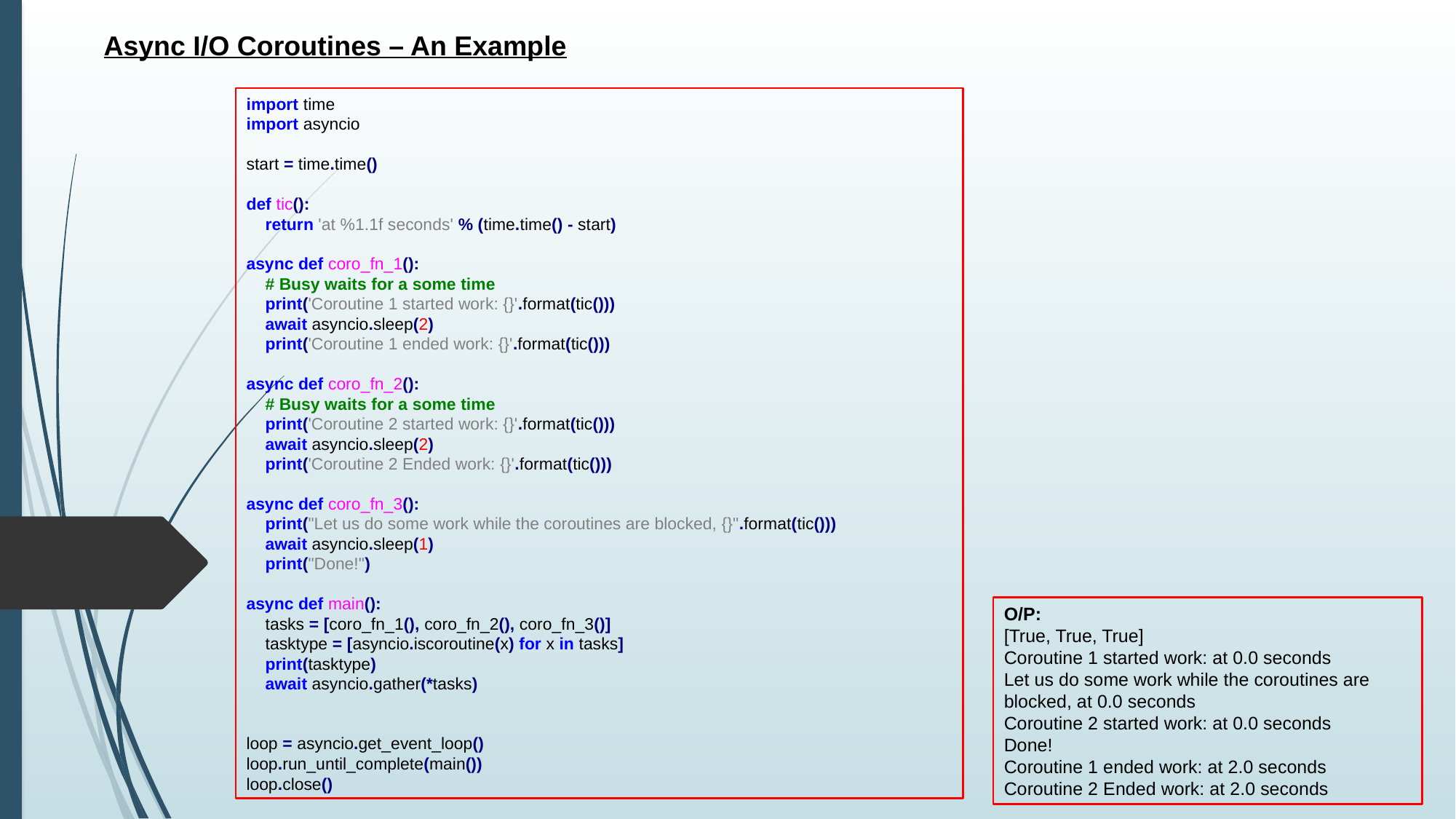

Async I/O Coroutines – An Example
import time
import asyncio

start = time.time()

def tic():
    return 'at %1.1f seconds' % (time.time() - start)

async def coro_fn_1():
    # Busy waits for a some time
    print('Coroutine 1 started work: {}'.format(tic()))
    await asyncio.sleep(2)
    print('Coroutine 1 ended work: {}'.format(tic()))

async def coro_fn_2():
    # Busy waits for a some time
    print('Coroutine 2 started work: {}'.format(tic()))
    await asyncio.sleep(2)
    print('Coroutine 2 Ended work: {}'.format(tic()))

async def coro_fn_3():
    print("Let us do some work while the coroutines are blocked, {}".format(tic()))
    await asyncio.sleep(1)
    print("Done!")

async def main():
    tasks = [coro_fn_1(), coro_fn_2(), coro_fn_3()]
    tasktype = [asyncio.iscoroutine(x) for x in tasks]
    print(tasktype)
    await asyncio.gather(*tasks)

loop = asyncio.get_event_loop()
loop.run_until_complete(main())
loop.close()
O/P:
[True, True, True]
Coroutine 1 started work: at 0.0 seconds
Let us do some work while the coroutines are blocked, at 0.0 seconds
Coroutine 2 started work: at 0.0 seconds
Done!
Coroutine 1 ended work: at 2.0 seconds
Coroutine 2 Ended work: at 2.0 seconds